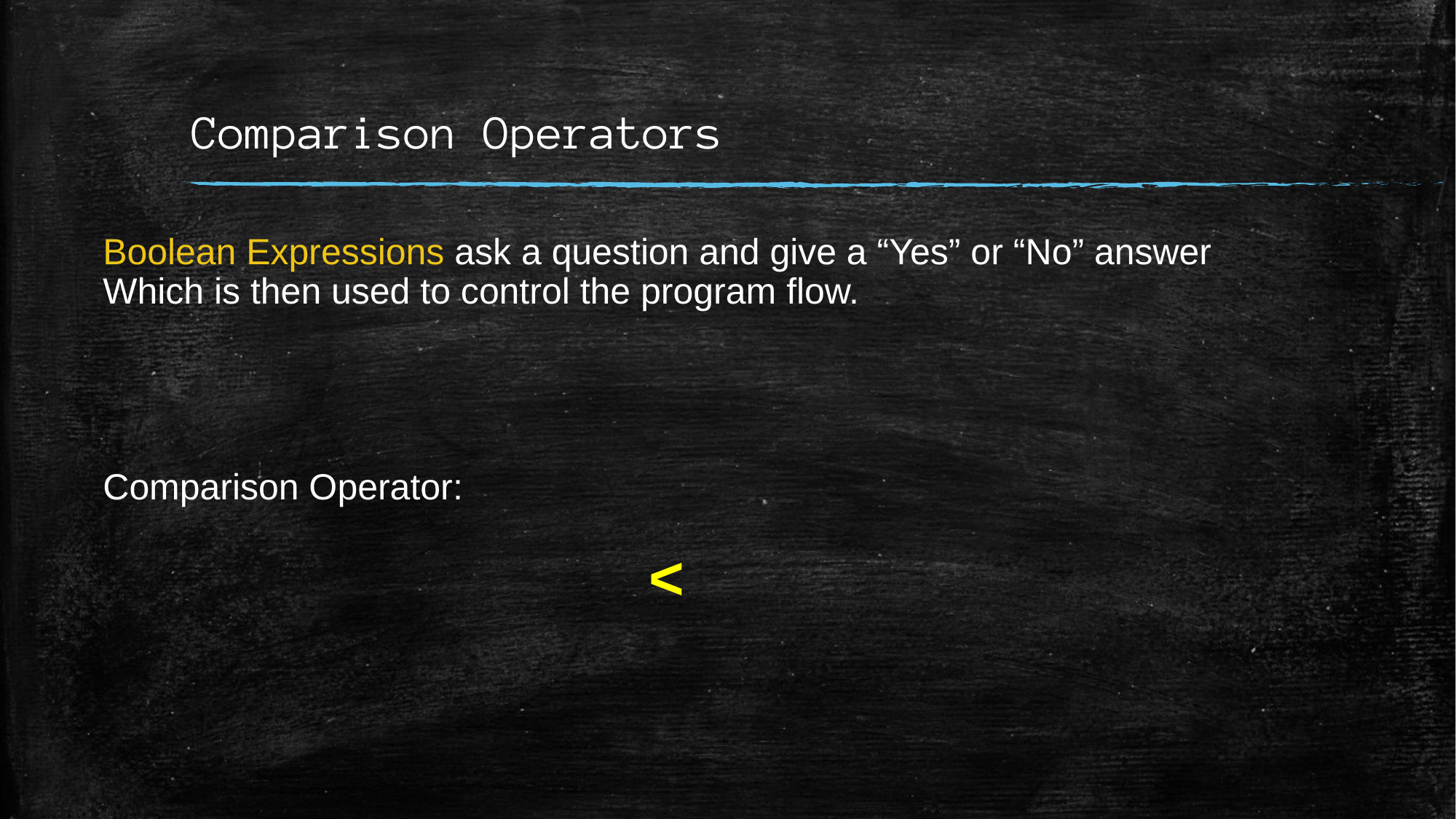

# Comparison Operators
Boolean Expressions ask a question and give a “Yes” or “No” answer
Which is then used to control the program flow.

Comparison Operator:

					<